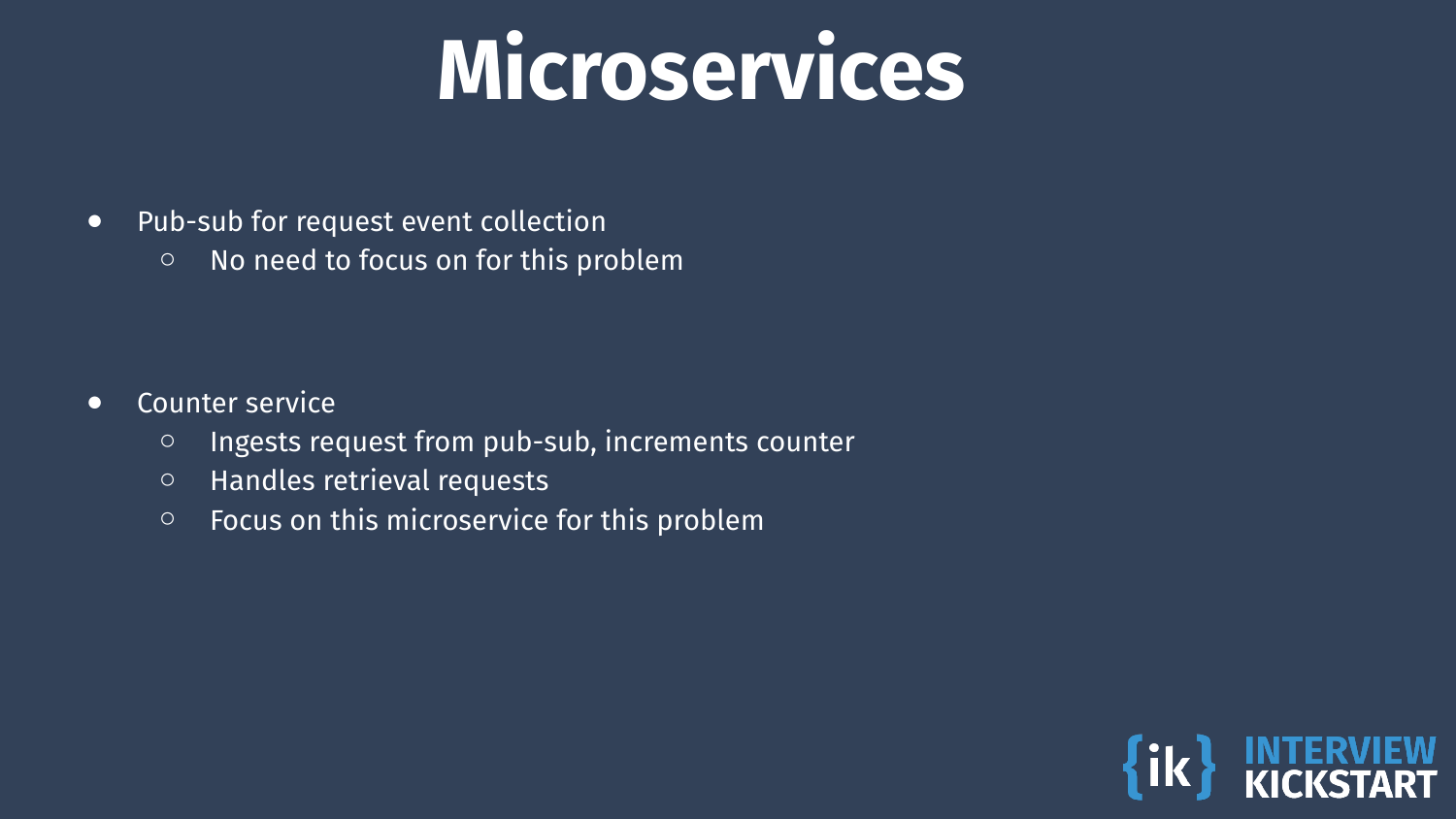

# Microservices
Pub-sub for request event collection
No need to focus on for this problem

Counter service
Ingests request from pub-sub, increments counter
Handles retrieval requests
Focus on this microservice for this problem